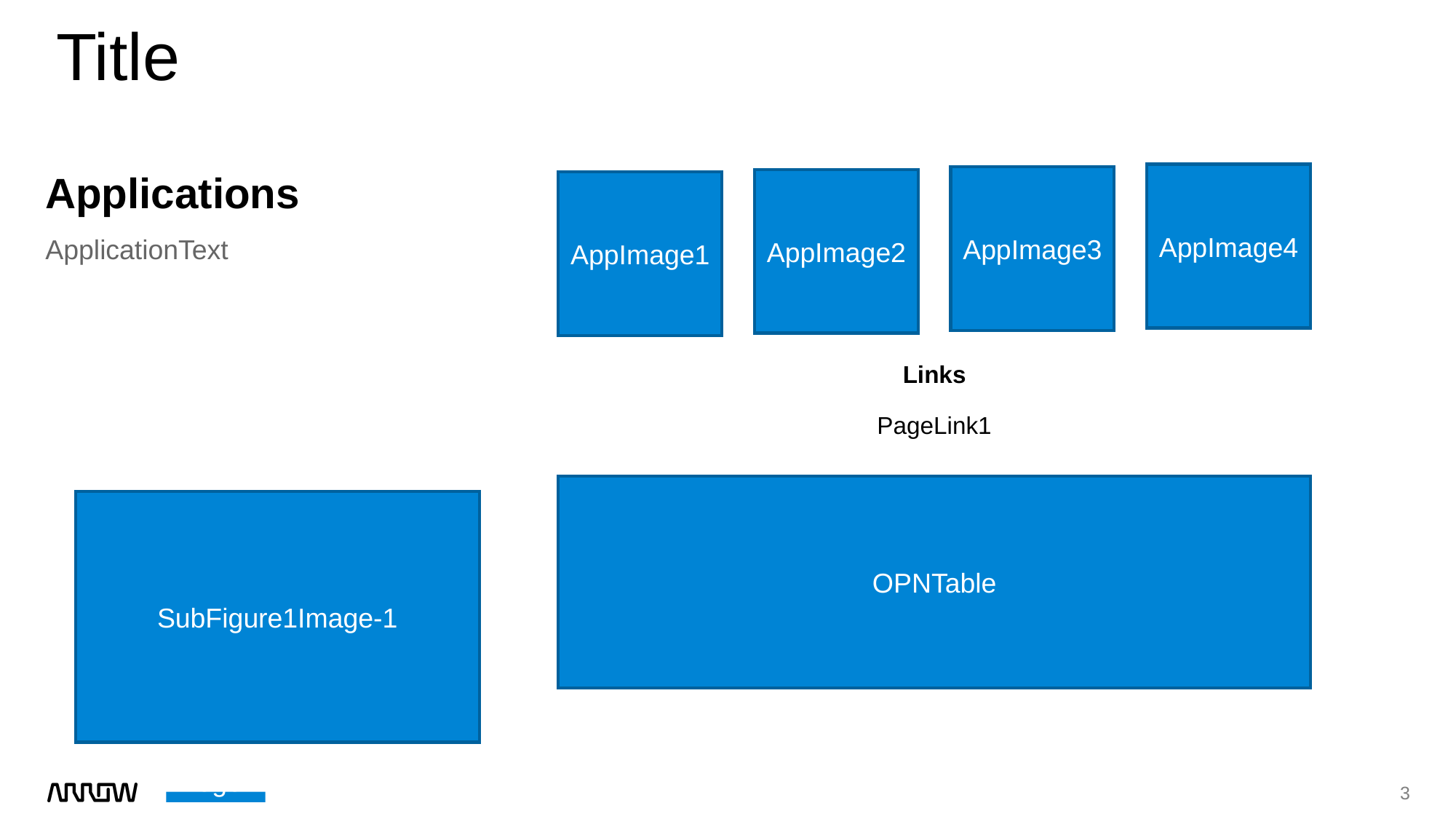

Title
AppImage4
AppImage3
AppImage2
Applications
AppImage1
ApplicationText

Links
PageLink1
OPNTable
SubFigure1Image-1
3
LogoImage